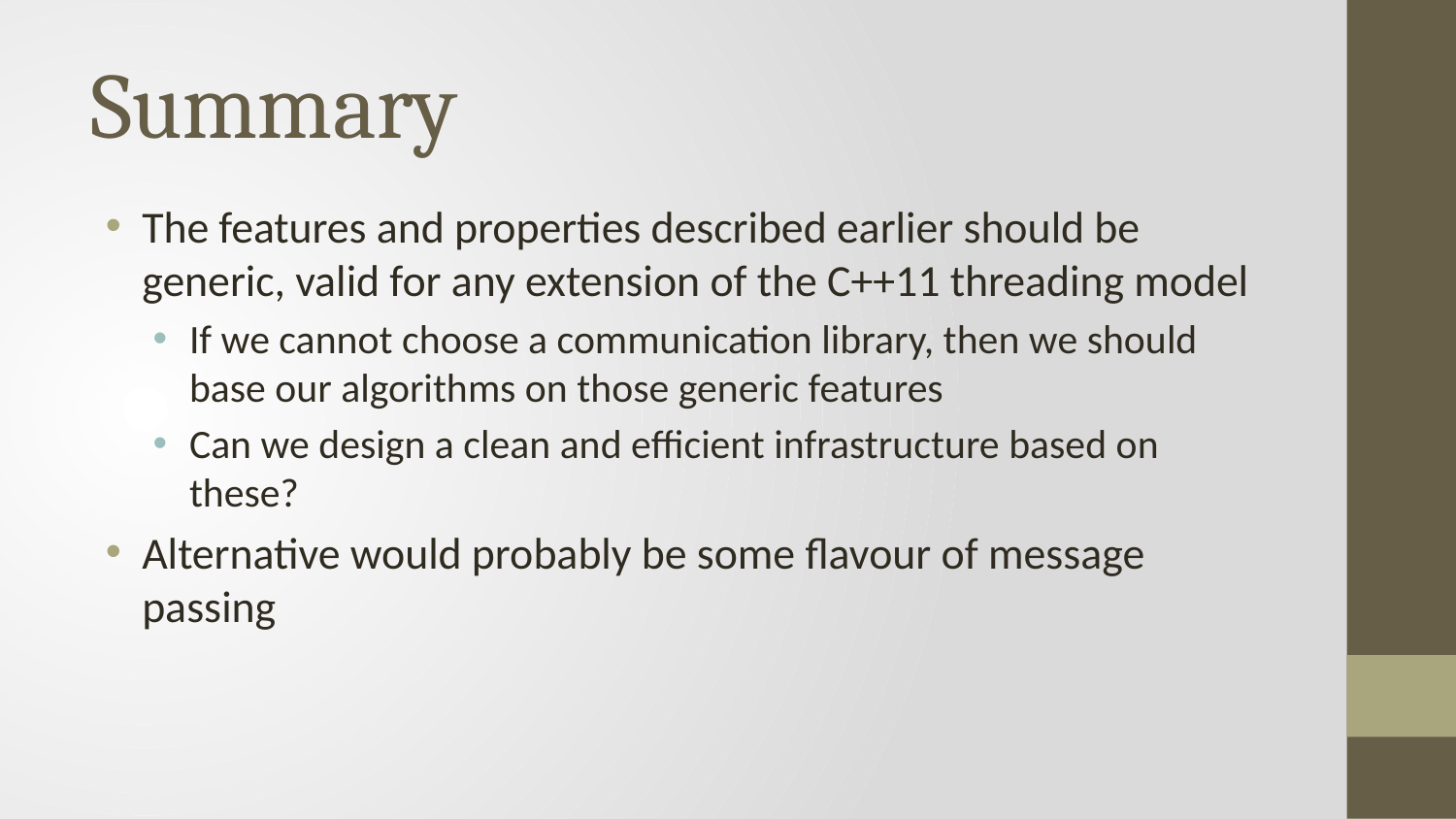

# Summary
The features and properties described earlier should be generic, valid for any extension of the C++11 threading model
If we cannot choose a communication library, then we should base our algorithms on those generic features
Can we design a clean and efficient infrastructure based on these?
Alternative would probably be some flavour of message passing